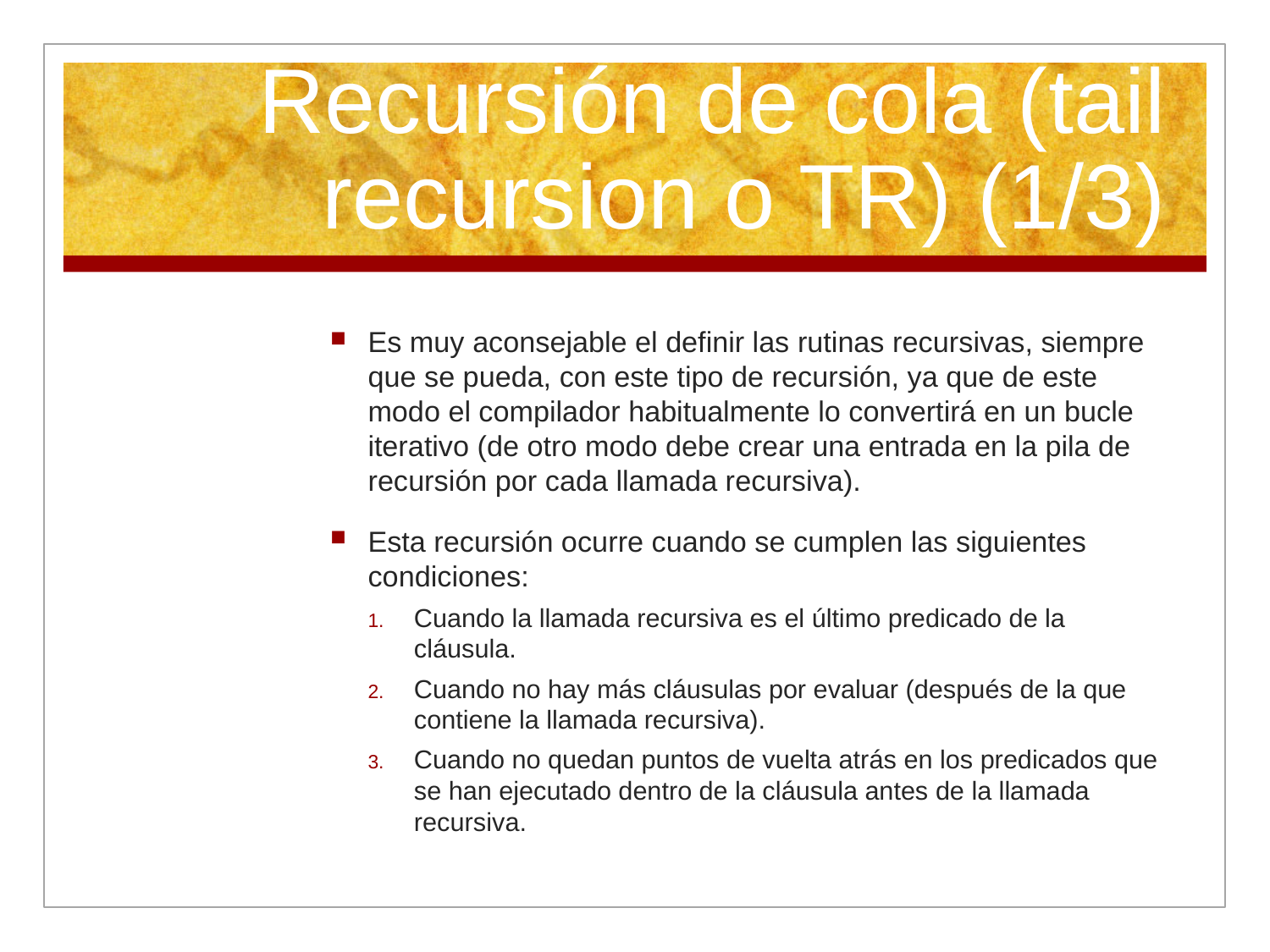

# Recursión de cola (tail recursion o TR) (1/3)
Es muy aconsejable el definir las rutinas recursivas, siempre que se pueda, con este tipo de recursión, ya que de este modo el compilador habitualmente lo convertirá en un bucle iterativo (de otro modo debe crear una entrada en la pila de recursión por cada llamada recursiva).
Esta recursión ocurre cuando se cumplen las siguientes condiciones:
Cuando la llamada recursiva es el último predicado de la cláusula.
Cuando no hay más cláusulas por evaluar (después de la que contiene la llamada recursiva).
Cuando no quedan puntos de vuelta atrás en los predicados que se han ejecutado dentro de la cláusula antes de la llamada recursiva.